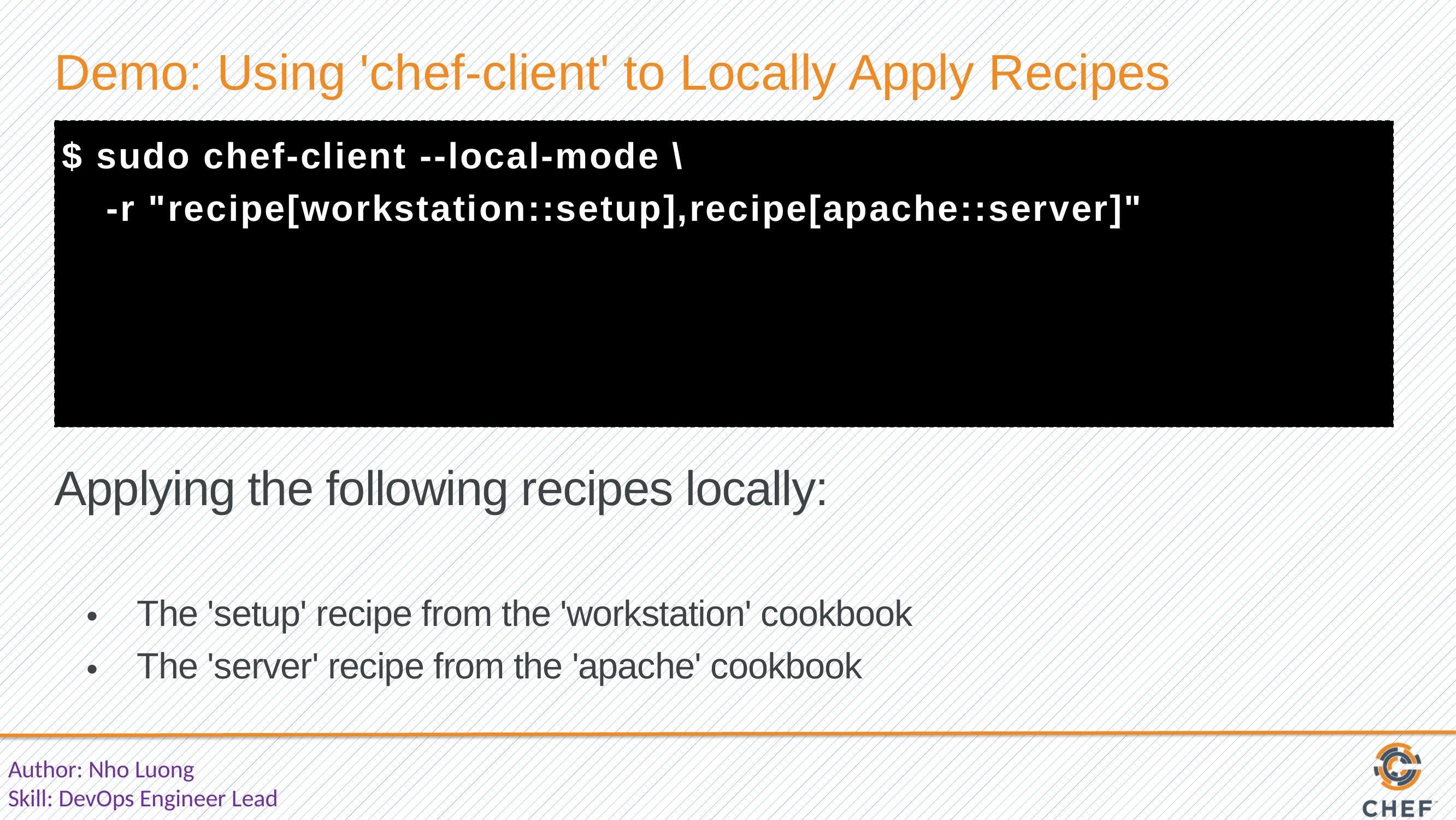

Demo: Using 'chef-client' to Locally Apply Recipes

$ sudo chef-client --local-mode \
-r "recipe[workstation::setup],recipe[apache::server]"

Applying the following recipes locally:
The 'setup' recipe from the 'workstation' cookbook The 'server' recipe from the 'apache' cookbook
• •

Author: Nho Luong
Skill: DevOps Engineer Lead